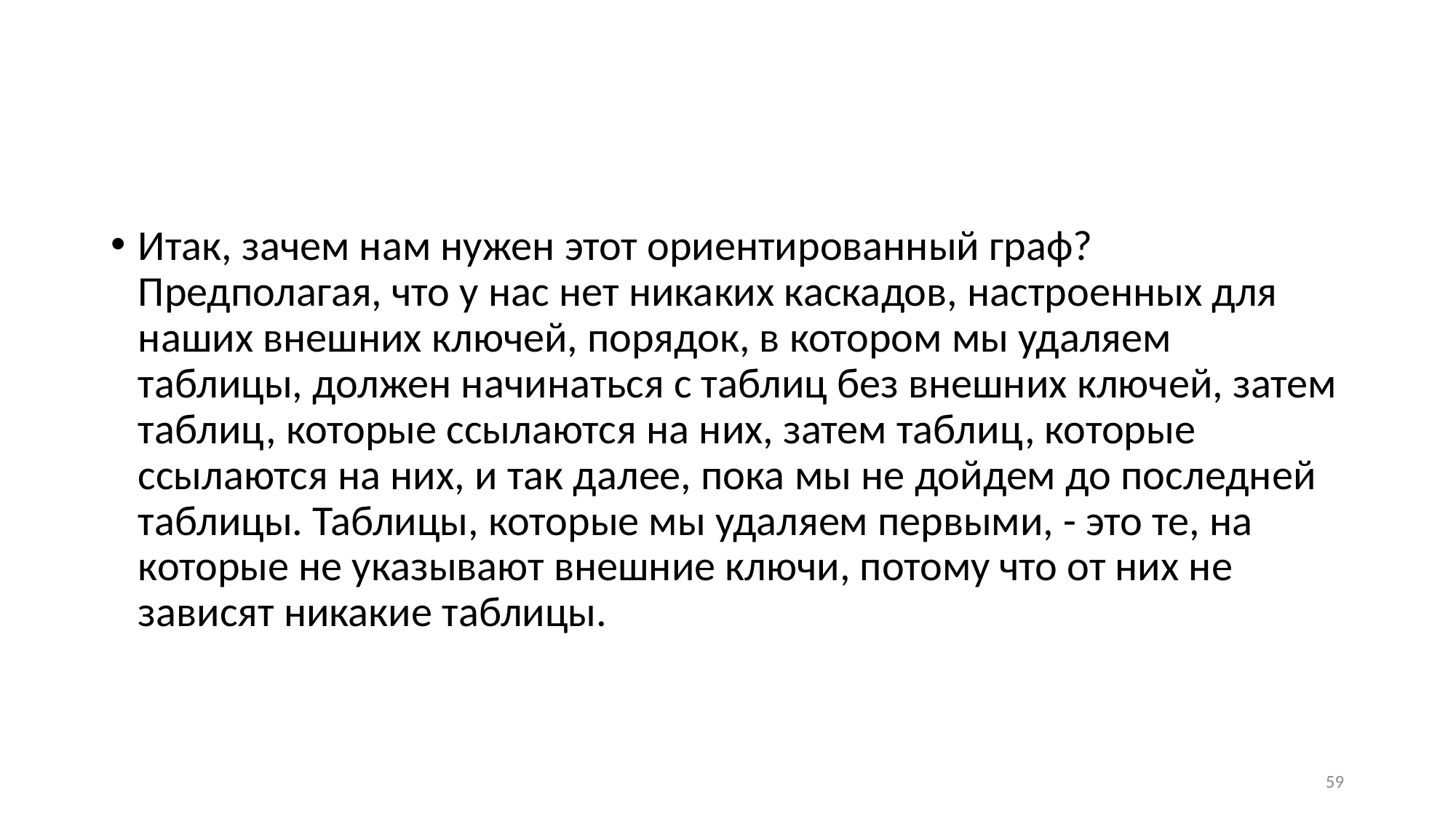

#
Итак, зачем нам нужен этот ориентированный граф? Предполагая, что у нас нет никаких каскадов, настроенных для наших внешних ключей, порядок, в котором мы удаляем таблицы, должен начинаться с таблиц без внешних ключей, затем таблиц, которые ссылаются на них, затем таблиц, которые ссылаются на них, и так далее, пока мы не дойдем до последней таблицы. Таблицы, которые мы удаляем первыми, - это те, на которые не указывают внешние ключи, потому что от них не зависят никакие таблицы.
59